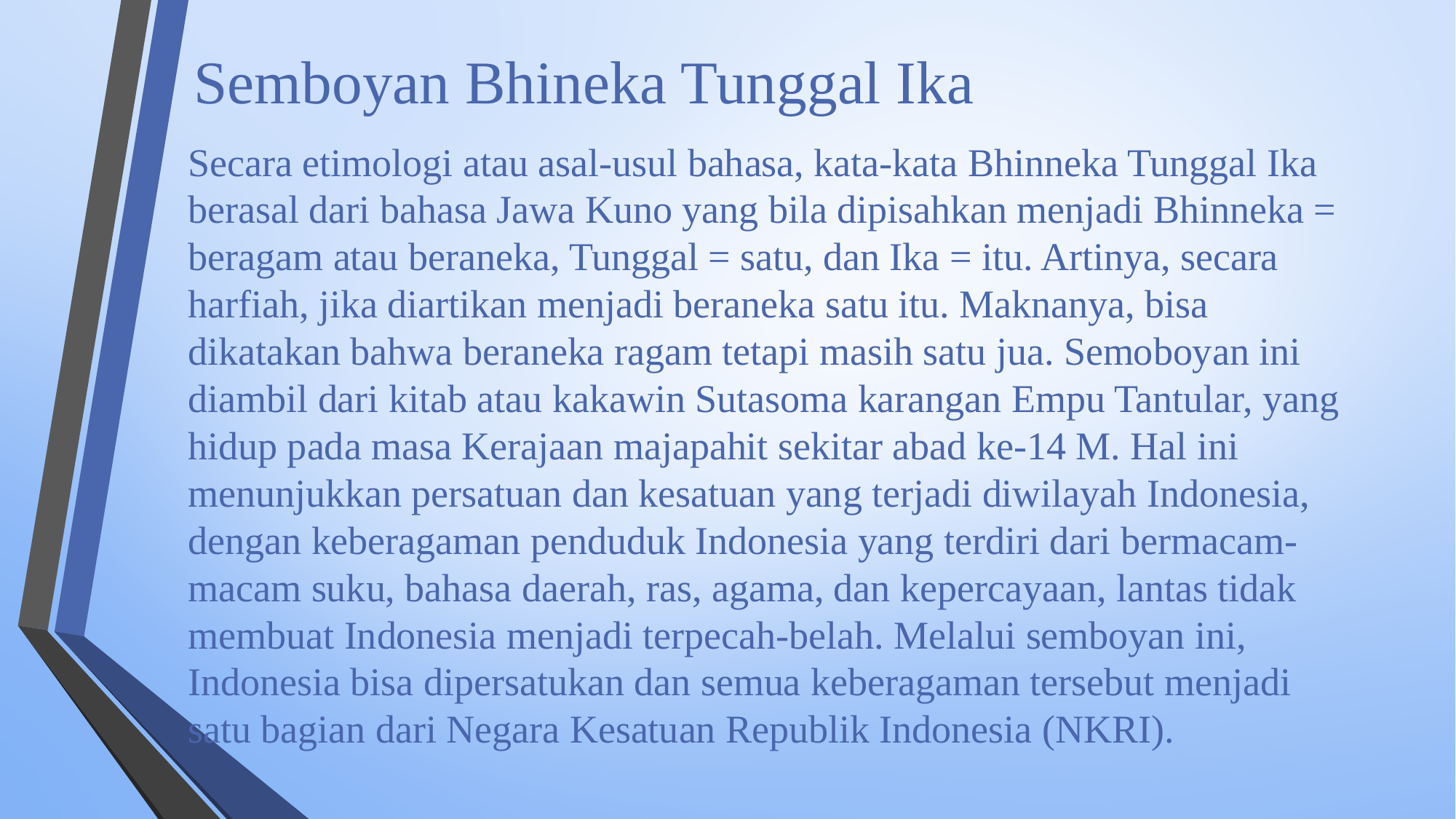

# Semboyan Bhineka Tunggal Ika
Secara etimologi atau asal-usul bahasa, kata-kata Bhinneka Tunggal Ika berasal dari bahasa Jawa Kuno yang bila dipisahkan menjadi Bhinneka = beragam atau beraneka, Tunggal = satu, dan Ika = itu. Artinya, secara harfiah, jika diartikan menjadi beraneka satu itu. Maknanya, bisa dikatakan bahwa beraneka ragam tetapi masih satu jua. Semoboyan ini diambil dari kitab atau kakawin Sutasoma karangan Empu Tantular, yang hidup pada masa Kerajaan majapahit sekitar abad ke-14 M. Hal ini menunjukkan persatuan dan kesatuan yang terjadi diwilayah Indonesia, dengan keberagaman penduduk Indonesia yang terdiri dari bermacam-macam suku, bahasa daerah, ras, agama, dan kepercayaan, lantas tidak membuat Indonesia menjadi terpecah-belah. Melalui semboyan ini, Indonesia bisa dipersatukan dan semua keberagaman tersebut menjadi satu bagian dari Negara Kesatuan Republik Indonesia (NKRI).